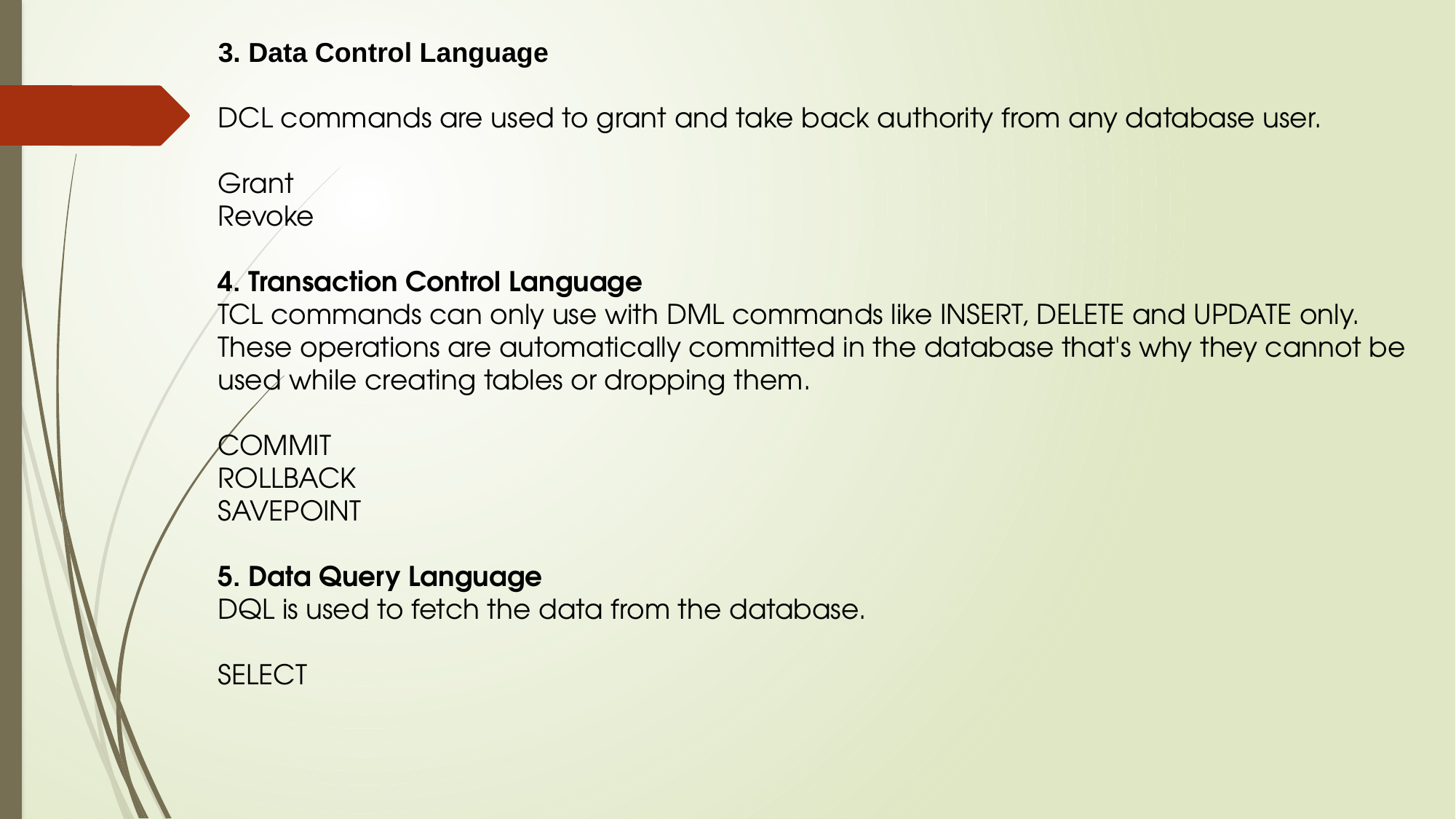

3. Data Control Language

DCL commands are used to grant and take back authority from any database user.

Grant
Revoke

4. Transaction Control Language
TCL commands can only use with DML commands like INSERT, DELETE and UPDATE only.
These operations are automatically committed in the database that's why they cannot be used while creating tables or dropping them.

COMMIT
ROLLBACK
SAVEPOINT

5. Data Query Language
DQL is used to fetch the data from the database.
SELECT